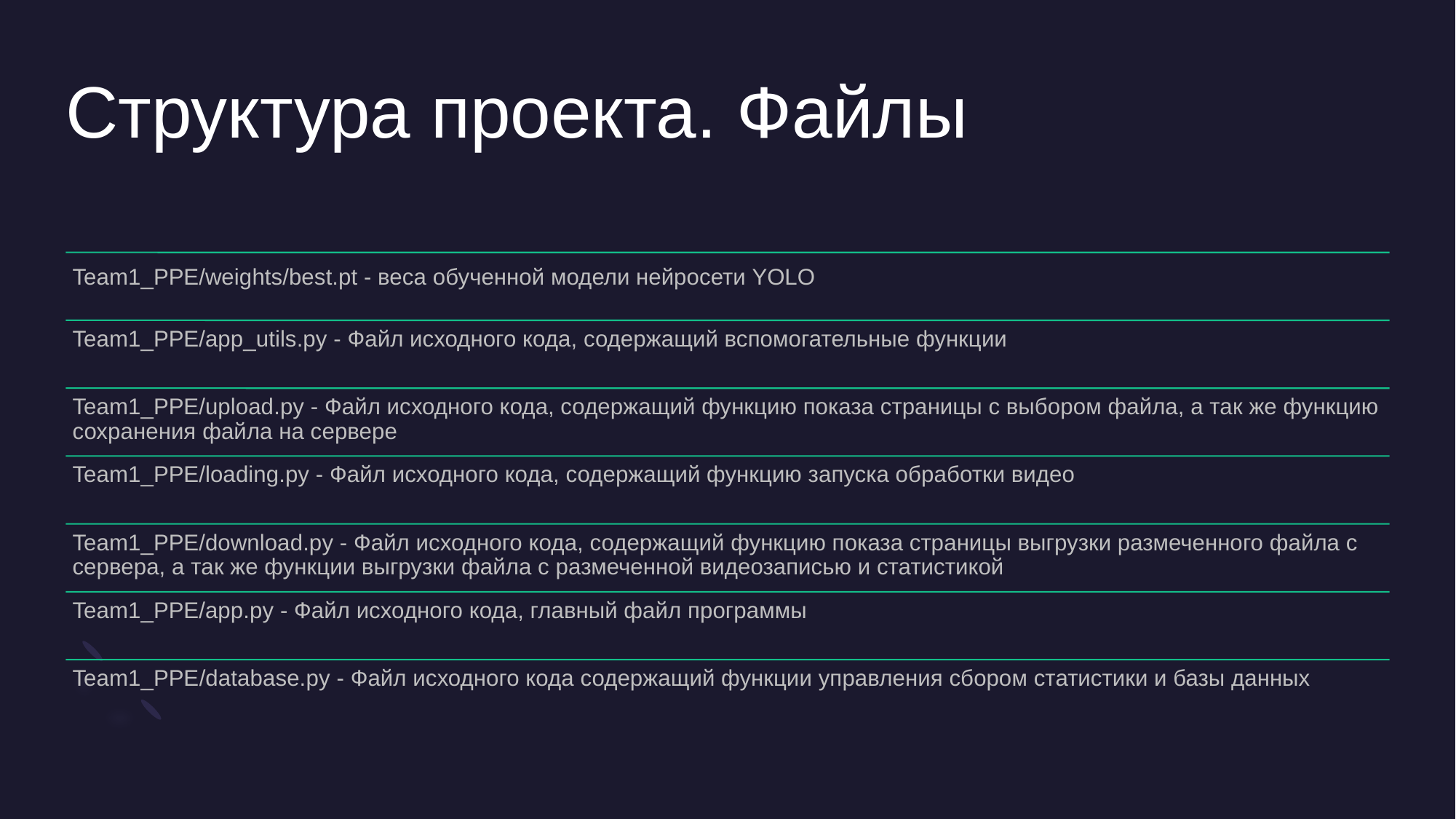

# Структура проекта. Файлы
Team1_PPE/weights/best.pt - веса обученной модели нейросети YOLO
Team1_PPE/app_utils.py - Файл исходного кода, содержащий вспомогательные функции
Team1_PPE/upload.py - Файл исходного кода, содержащий функцию показа страницы с выбором файла, а так же функцию сохранения файла на сервере
Team1_PPE/loading.py - Файл исходного кода, содержащий функцию запуска обработки видео
Team1_PPE/download.py - Файл исходного кода, содержащий функцию показа страницы выгрузки размеченного файла с сервера, а так же функции выгрузки файла с размеченной видеозаписью и статистикой
Team1_PPE/app.py - Файл исходного кода, главный файл программы
Team1_PPE/database.py - Файл исходного кода содержащий функции управления сбором статистики и базы данных